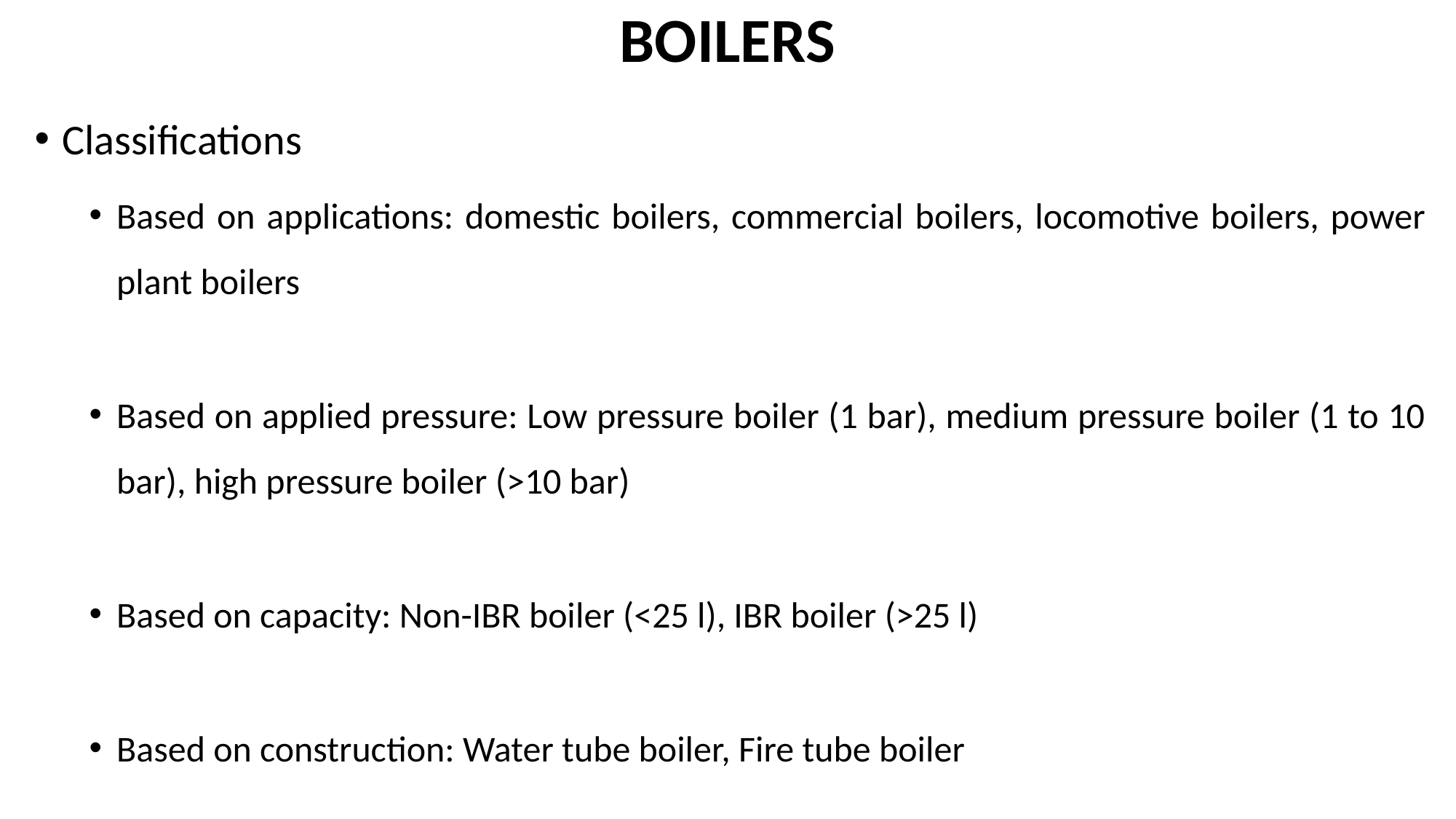

# BOILERS
Classifications
Based on applications: domestic boilers, commercial boilers, locomotive boilers, power plant boilers

Based on applied pressure: Low pressure boiler (1 bar), medium pressure boiler (1 to 10 bar), high pressure boiler (>10 bar)

Based on capacity: Non-IBR boiler (<25 l), IBR boiler (>25 l)

Based on construction: Water tube boiler, Fire tube boiler